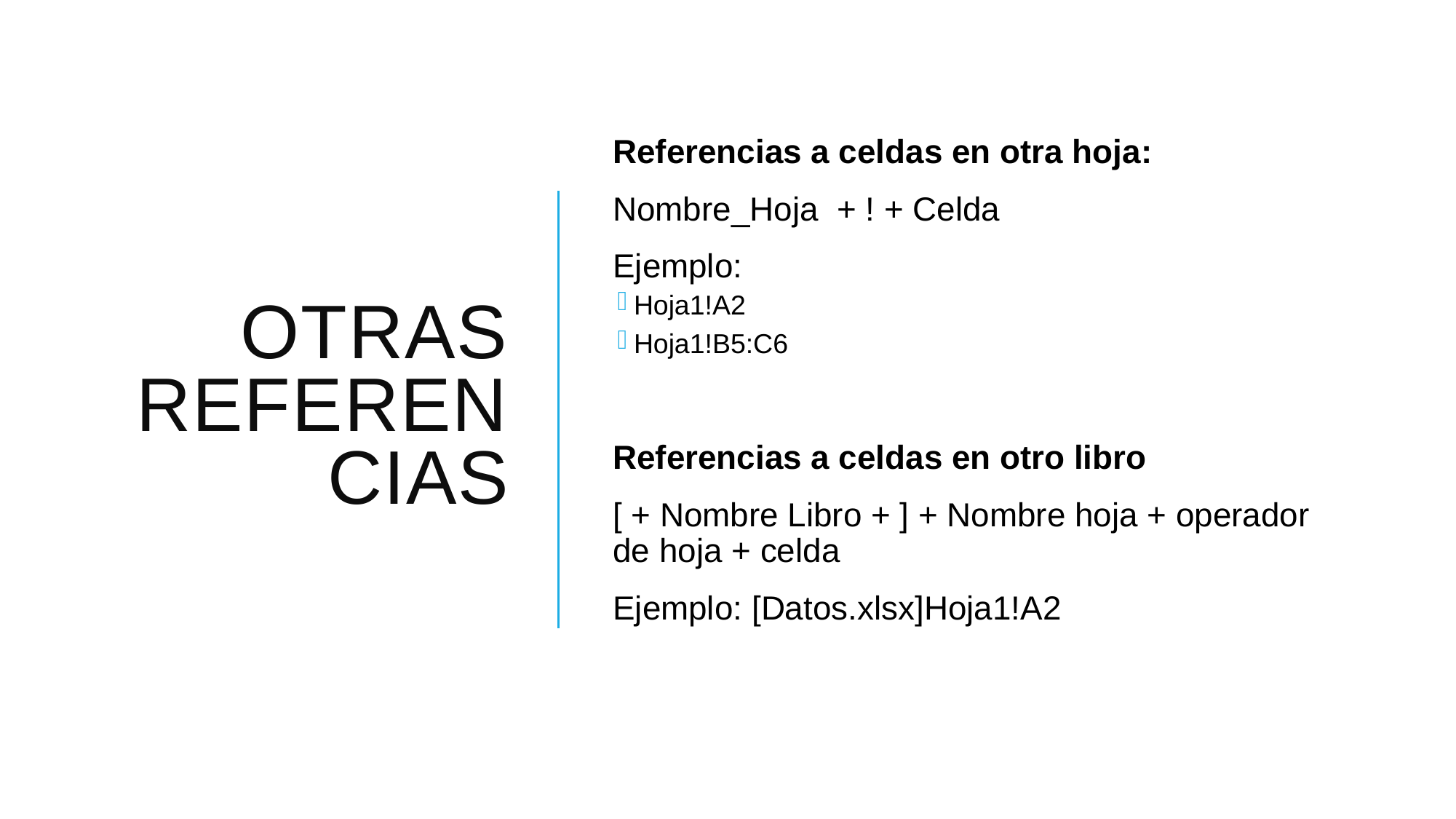

# Otras referencias
Referencias a celdas en otra hoja:
Nombre_Hoja  + ! + Celda
Ejemplo:
Hoja1!A2
Hoja1!B5:C6

Referencias a celdas en otro libro
[ + Nombre Libro + ] + Nombre hoja + operador de hoja + celda
Ejemplo: [Datos.xlsx]Hoja1!A2